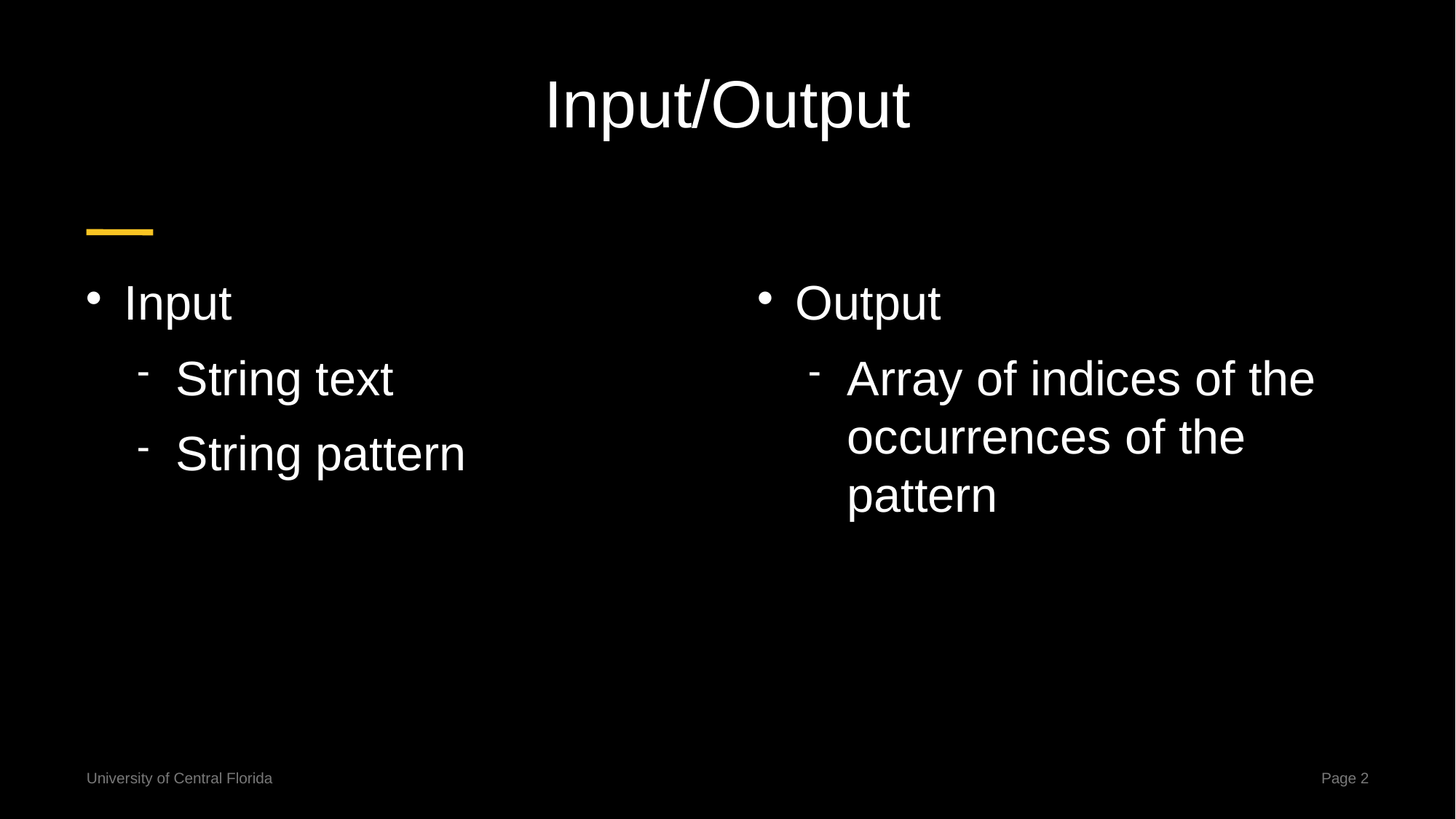

# Input/Output

Input
String text
String pattern

Output
Array of indices of the occurrences of the pattern